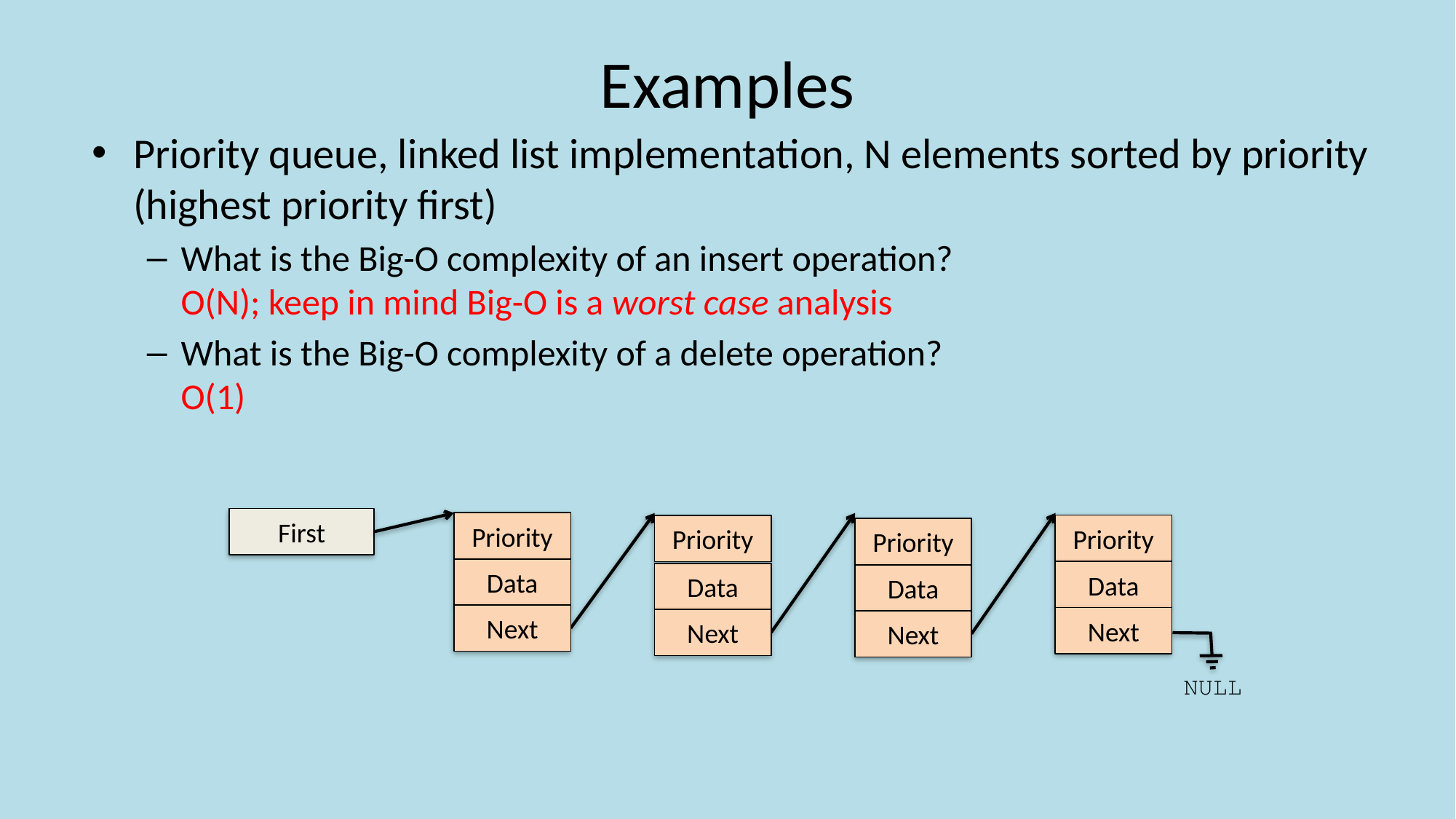

# Examples
Priority queue, linked list implementation, N elements sorted by priority (highest priority first)
What is the Big-O complexity of an insert operation?
O(N); keep in mind Big-O is a worst case analysis
What is the Big-O complexity of a delete operation?
O(1)
First
Priority
Data
Next
Priority
Data
Next
Priority
Data
Next
Priority
Data
Next
NULL